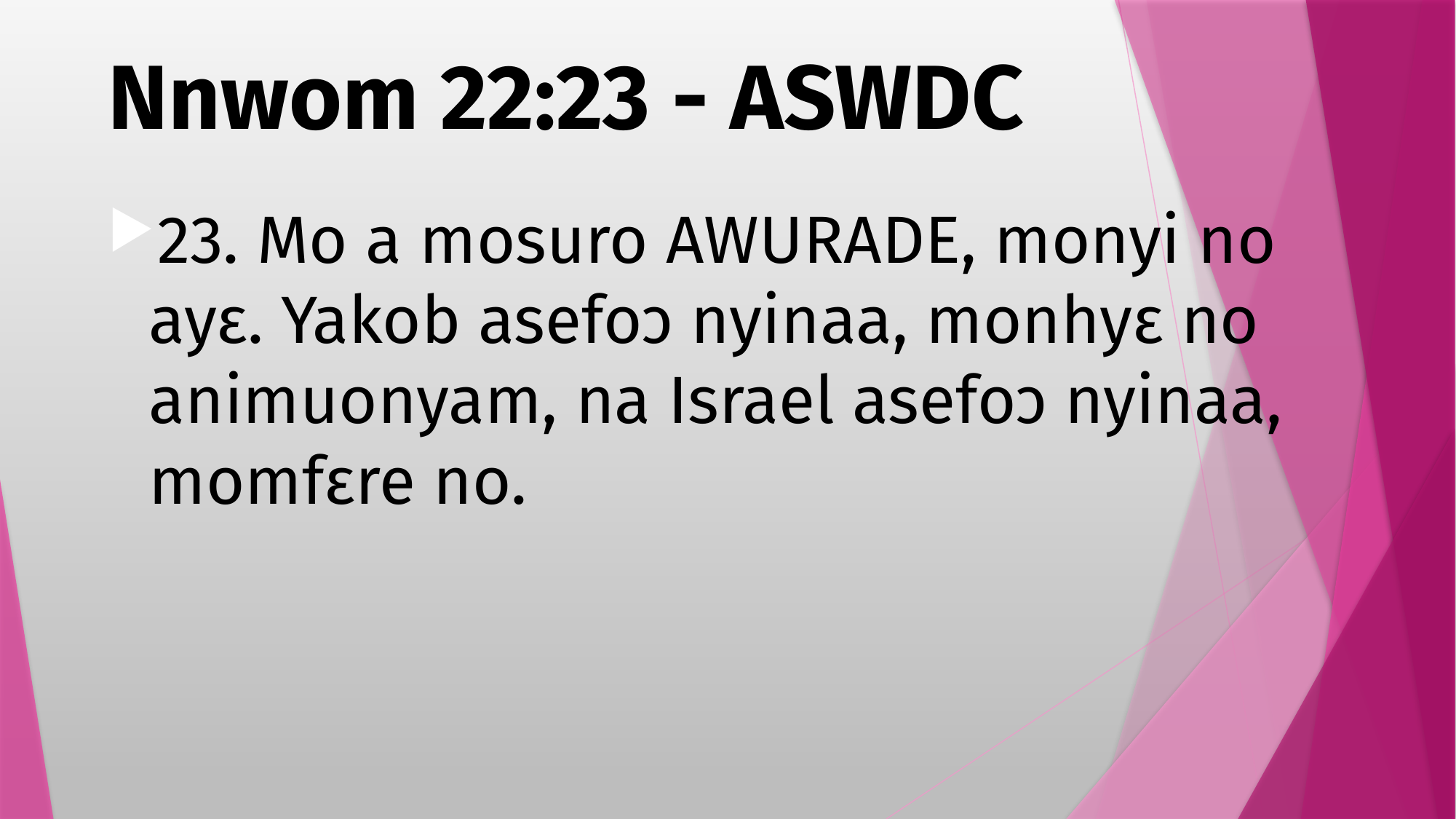

# Nnwom 22:23 - ASWDC
23. Mo a mosuro AWURADE, monyi no ayɛ. Yakob asefoɔ nyinaa, monhyɛ no animuonyam, na Israel asefoɔ nyinaa, momfɛre no.